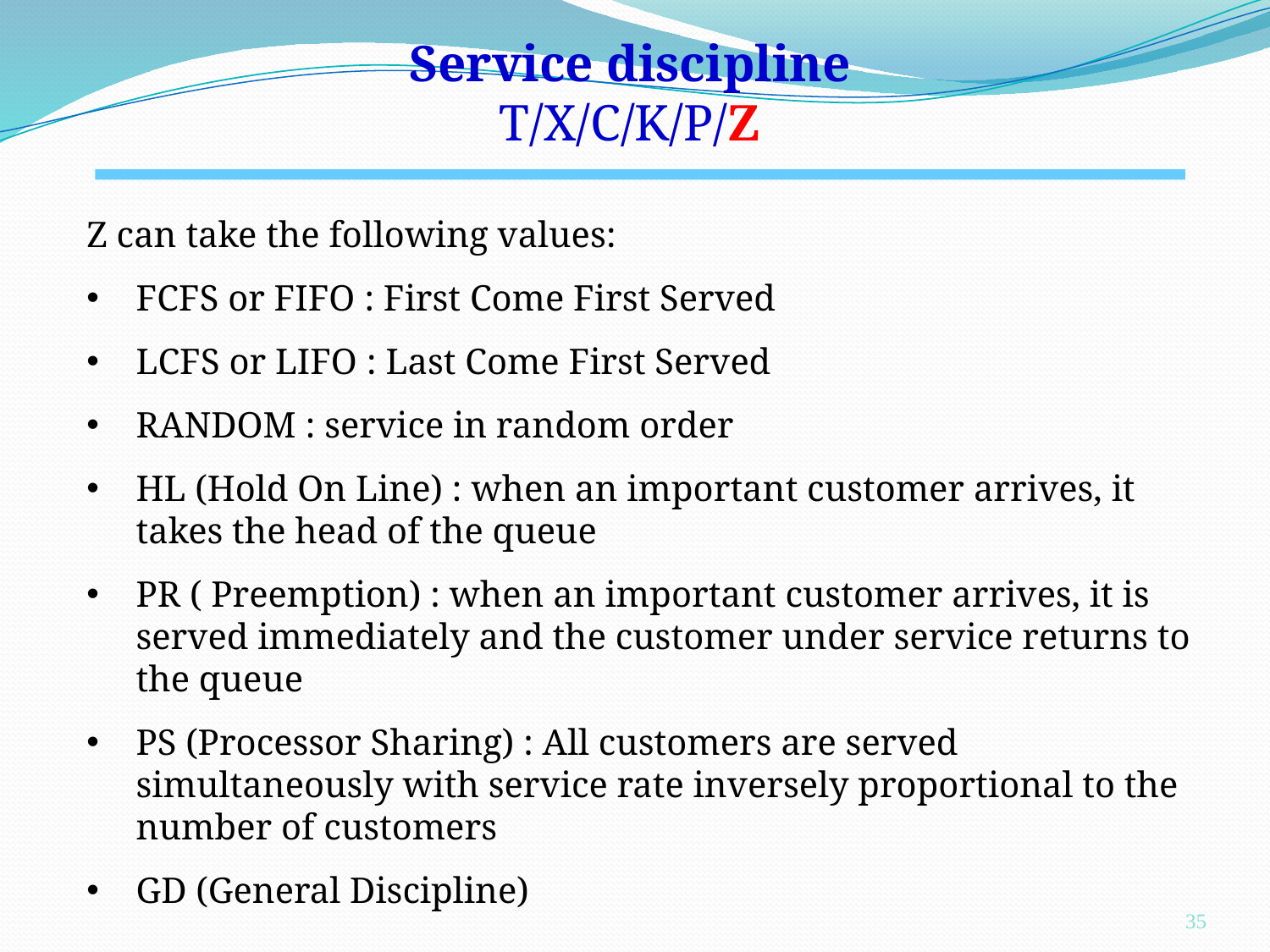

Service discipline
T/X/C/K/P/Z

Z can take the following values:
FCFS or FIFO : First Come First Served
LCFS or LIFO : Last Come First Served
RANDOM : service in random order
HL (Hold On Line) : when an important customer arrives, it takes the head of the queue
PR ( Preemption) : when an important customer arrives, it is served immediately and the customer under service returns to the queue
PS (Processor Sharing) : All customers are served simultaneously with service rate inversely proportional to the number of customers
GD (General Discipline)
35